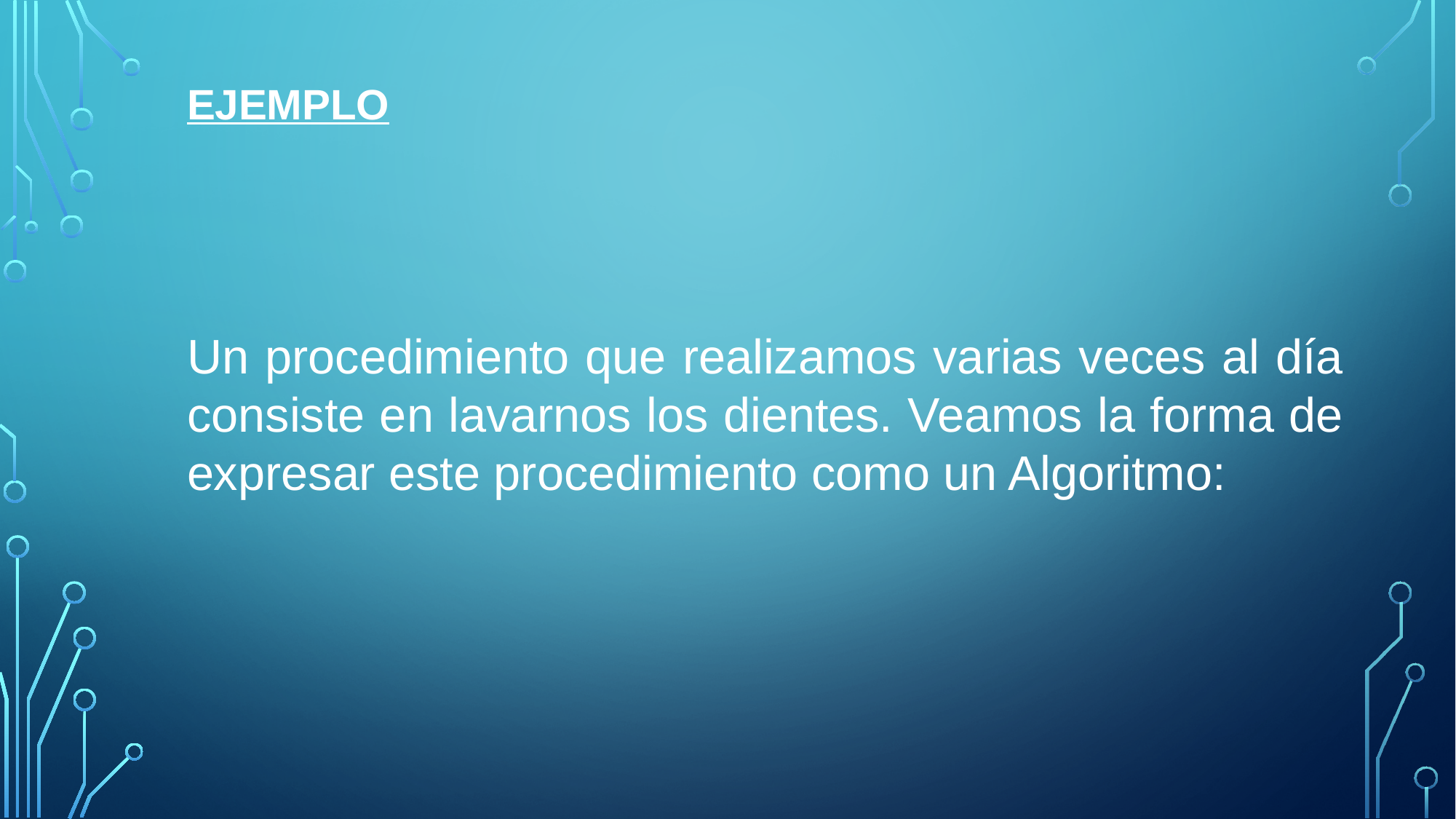

EJEMPLO

Un procedimiento que realizamos varias veces al día consiste en lavarnos los dientes. Veamos la forma de expresar este procedimiento como un Algoritmo: